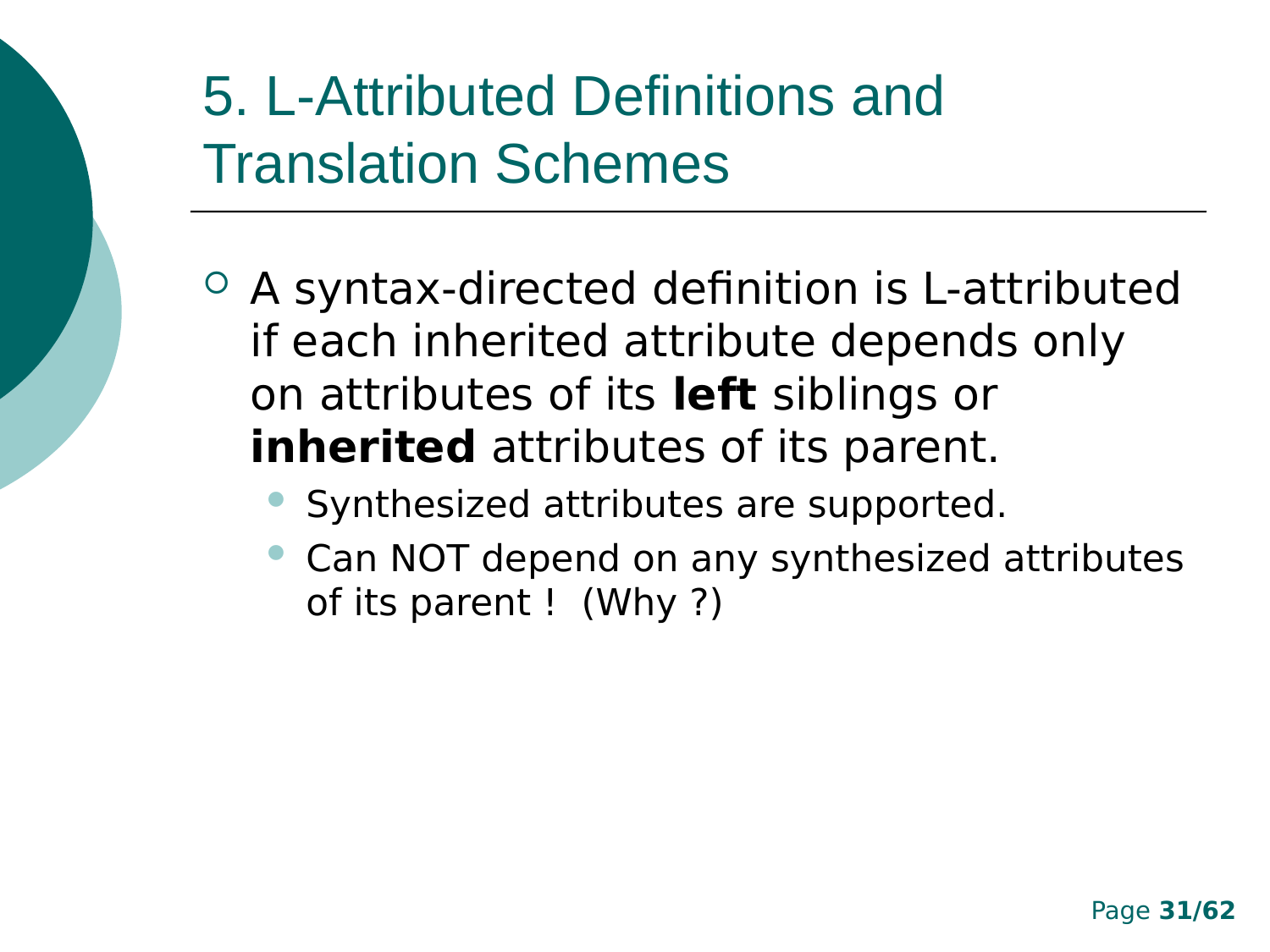

# 5. L-Attributed Definitions and Translation Schemes
A syntax-directed definition is L-attributed if each inherited attribute depends only on attributes of its left siblings or inherited attributes of its parent.
Synthesized attributes are supported.
Can NOT depend on any synthesized attributes of its parent !  (Why ?)